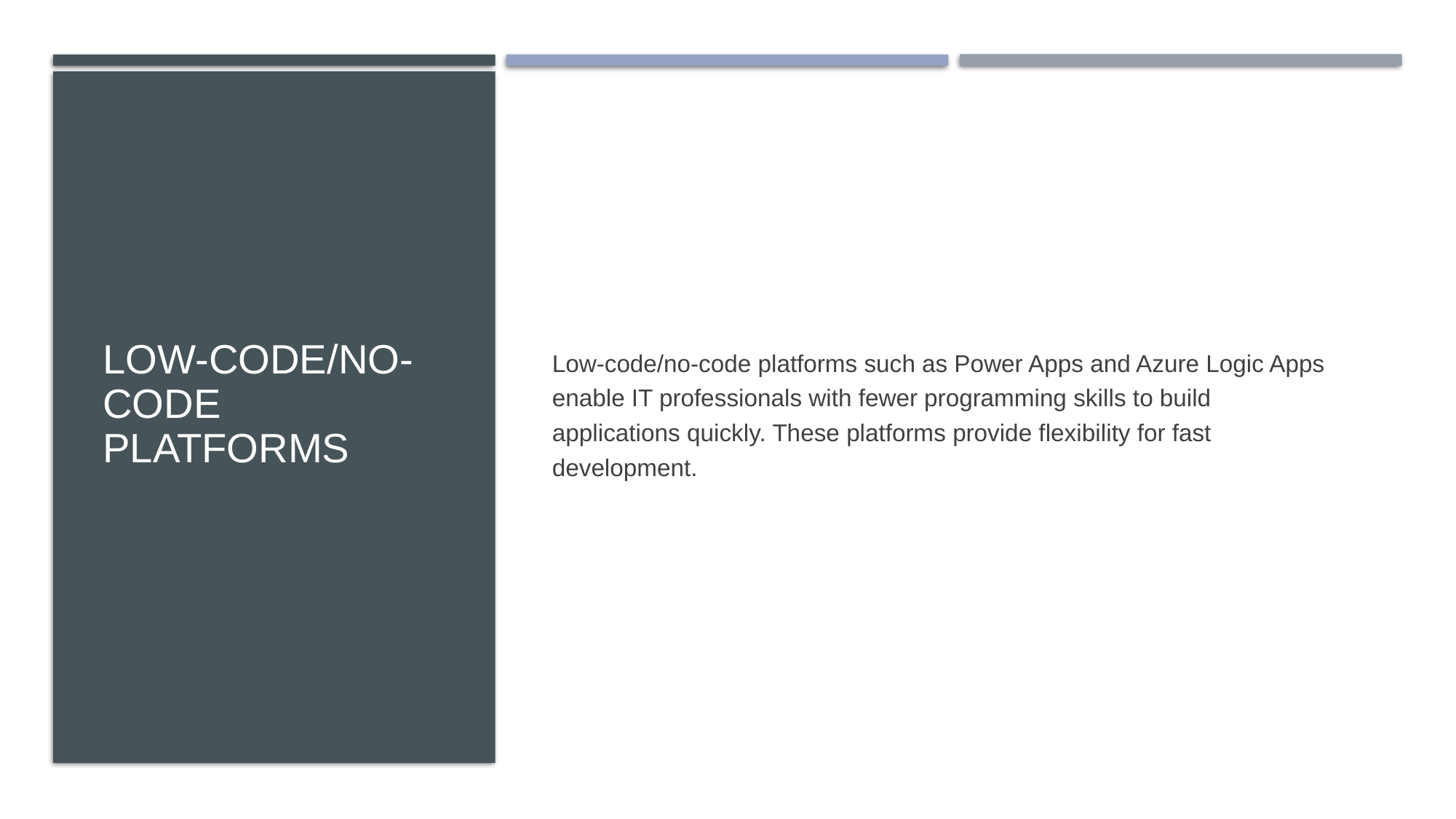

# Low-Code/No-Code Platforms
Low-code/no-code platforms such as Power Apps and Azure Logic Apps enable IT professionals with fewer programming skills to build applications quickly. These platforms provide flexibility for fast development.